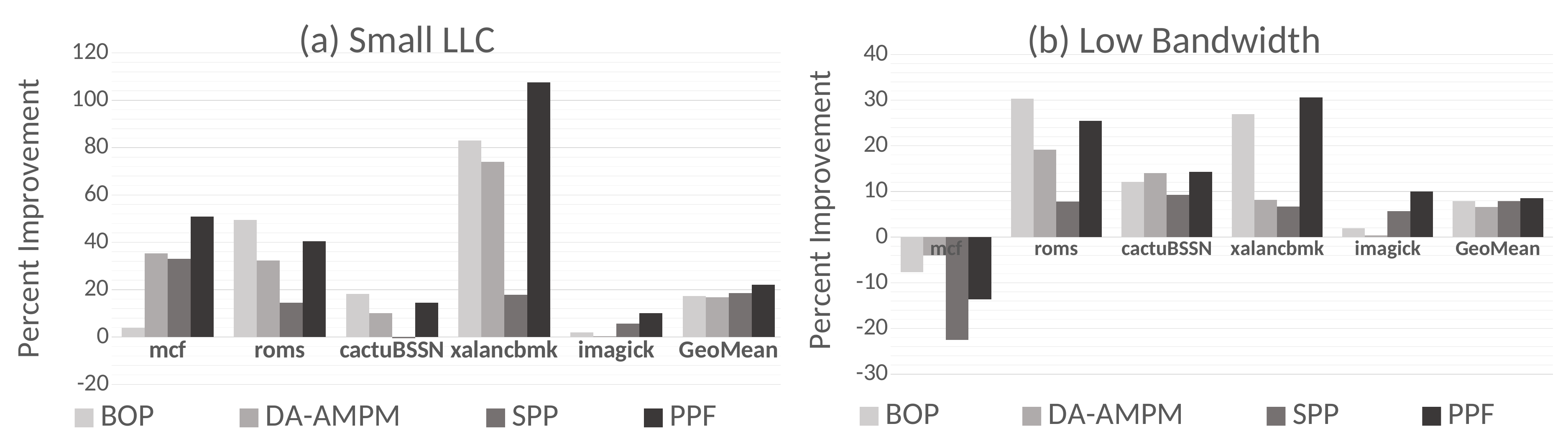

### Chart: (a) Small LLC

| Category | BOP | DA-AMPM | SPP | PPF |
|---|---|---|---|---|
| mcf | 3.873500866 | 35.34912343 | 32.94984047 | 50.94881039 |
| roms | 49.44742671 | 32.38874423 | 14.55515631 | 40.48654395 |
| cactuBSSN | 18.21072948 | 10.14058867 | -0.4731982278 | 14.45036628 |
| xalancbmk | 83.00858955 | 74.02903612 | 17.78841378 | 107.6210666 |
| imagick | 1.931184951 | 0.3439769634 | 5.753751806 | 9.996953347 |
| GeoMean | 17.36160287 | 16.74458103 | 18.5435511 | 22.11897095 |

### Chart: (b) Low Bandwidth

| Category | BOP | DA-AMPM | SPP | PPF |
|---|---|---|---|---|
| mcf | -7.650885138 | -3.996157541 | -22.52065322 | -13.62096885 |
| roms | 30.31350771 | 19.17541571 | 7.840359229 | 25.45623585 |
| cactuBSSN | 12.12907805 | 14.01993114 | 9.255545558 | 14.26562943 |
| xalancbmk | 26.93248046 | 8.188344453 | 6.67172969 | 30.63913279 |
| imagick | 1.935341227 | 0.3414730015 | 5.726428536 | 9.96953766 |
| GeoMean | 7.921798998 | 6.567421473 | 7.879509917 | 8.518342958 |